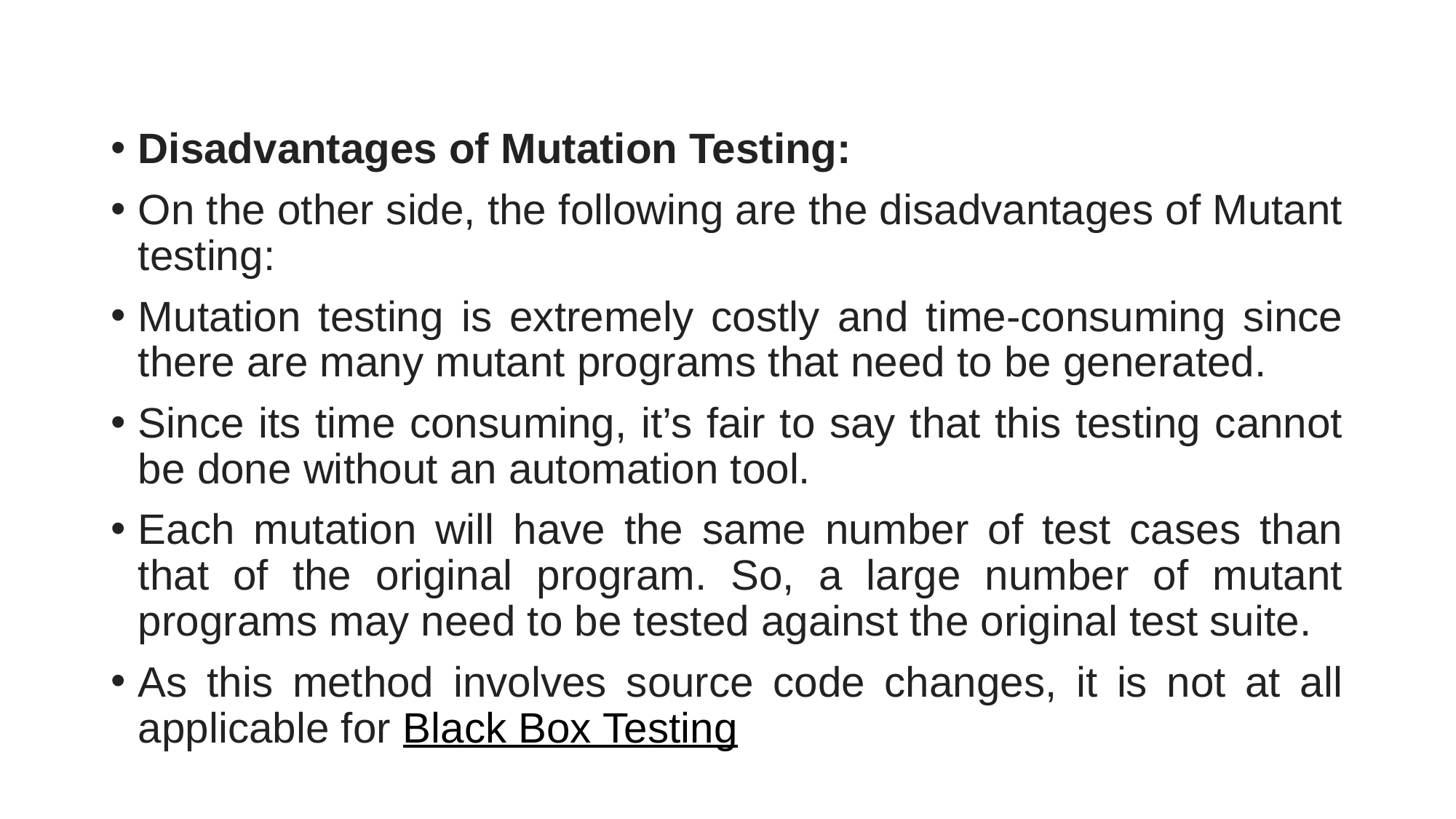

Disadvantages of Mutation Testing:
On the other side, the following are the disadvantages of Mutant testing:
Mutation testing is extremely costly and time-consuming since there are many mutant programs that need to be generated.
Since its time consuming, it’s fair to say that this testing cannot be done without an automation tool.
Each mutation will have the same number of test cases than that of the original program. So, a large number of mutant programs may need to be tested against the original test suite.
As this method involves source code changes, it is not at all applicable for Black Box Testing